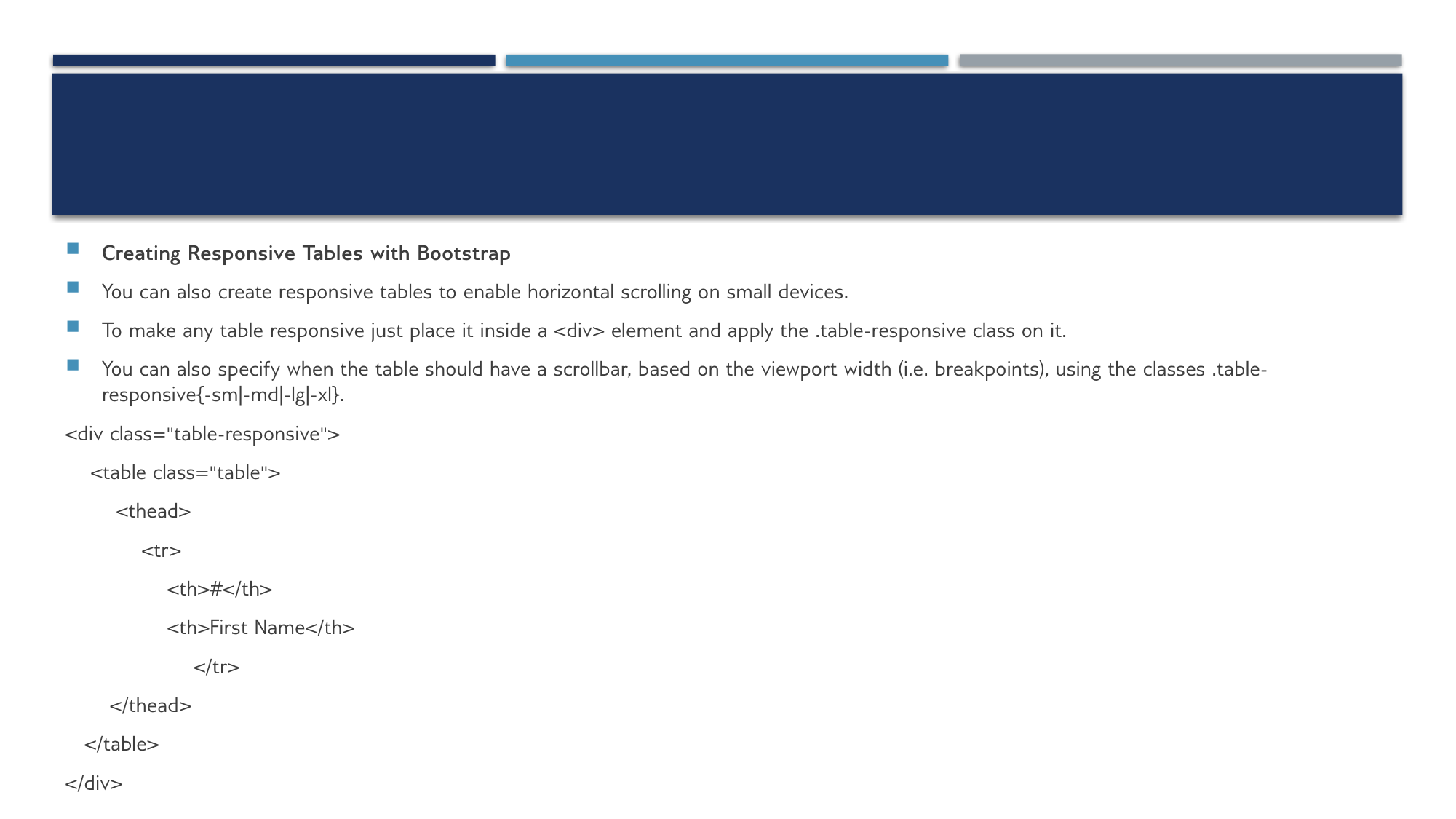

#
Creating Responsive Tables with Bootstrap
You can also create responsive tables to enable horizontal scrolling on small devices.
To make any table responsive just place it inside a <div> element and apply the .table-responsive class on it.
You can also specify when the table should have a scrollbar, based on the viewport width (i.e. breakpoints), using the classes .table-responsive{-sm|-md|-lg|-xl}.
<div class="table-responsive">
    <table class="table">
        <thead>
            <tr>
                <th>#</th>
                <th>First Name</th>
	   </tr>
       </thead>
   </table>
</div>